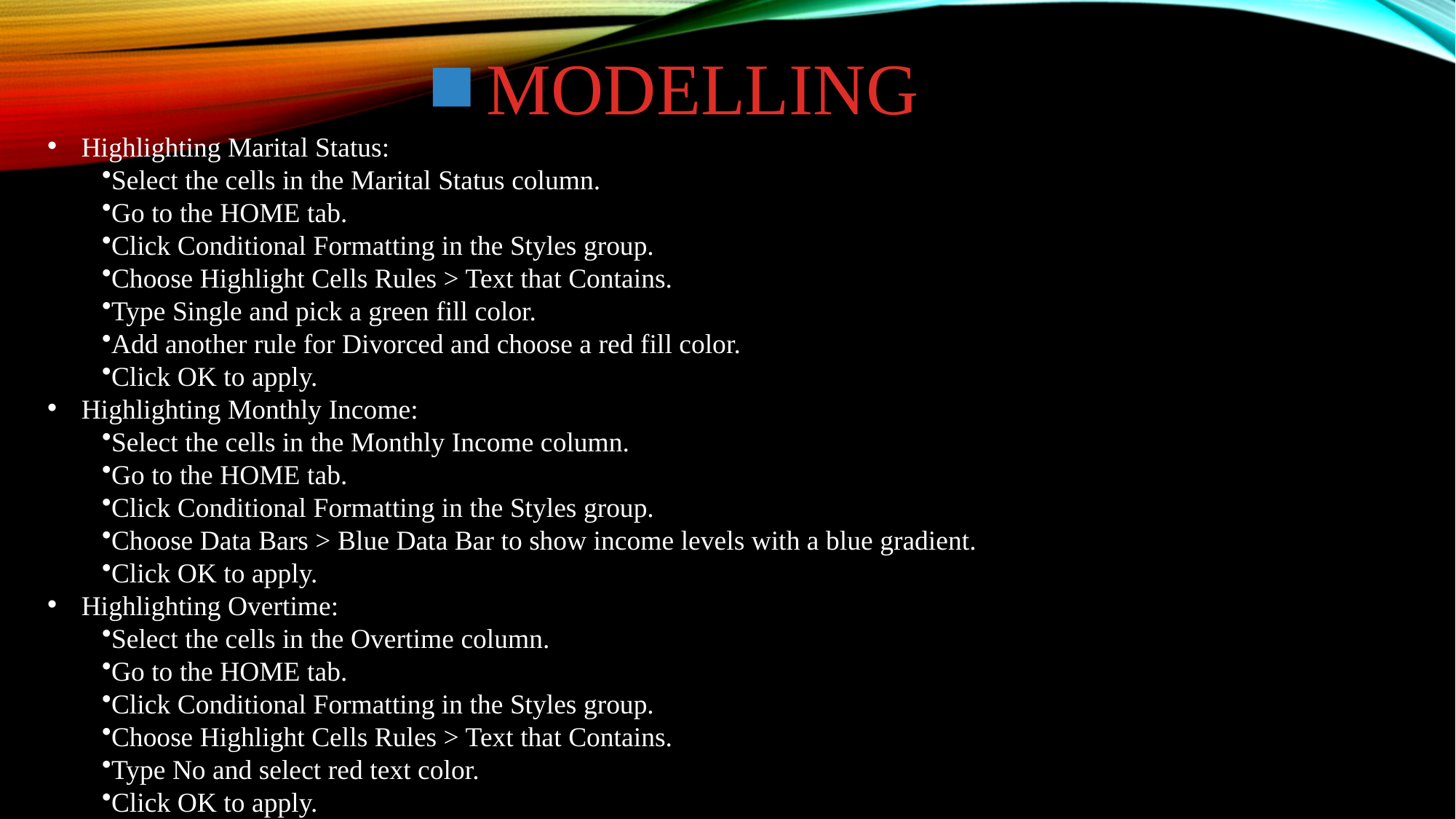

MODELLING

Highlighting Marital Status:
Select the cells in the Marital Status column.
Go to the HOME tab.
Click Conditional Formatting in the Styles group.
Choose Highlight Cells Rules > Text that Contains.
Type Single and pick a green fill color.
Add another rule for Divorced and choose a red fill color.
Click OK to apply.
Highlighting Monthly Income:
Select the cells in the Monthly Income column.
Go to the HOME tab.
Click Conditional Formatting in the Styles group.
Choose Data Bars > Blue Data Bar to show income levels with a blue gradient.
Click OK to apply.
Highlighting Overtime:
Select the cells in the Overtime column.
Go to the HOME tab.
Click Conditional Formatting in the Styles group.
Choose Highlight Cells Rules > Text that Contains.
Type No and select red text color.
Click OK to apply.